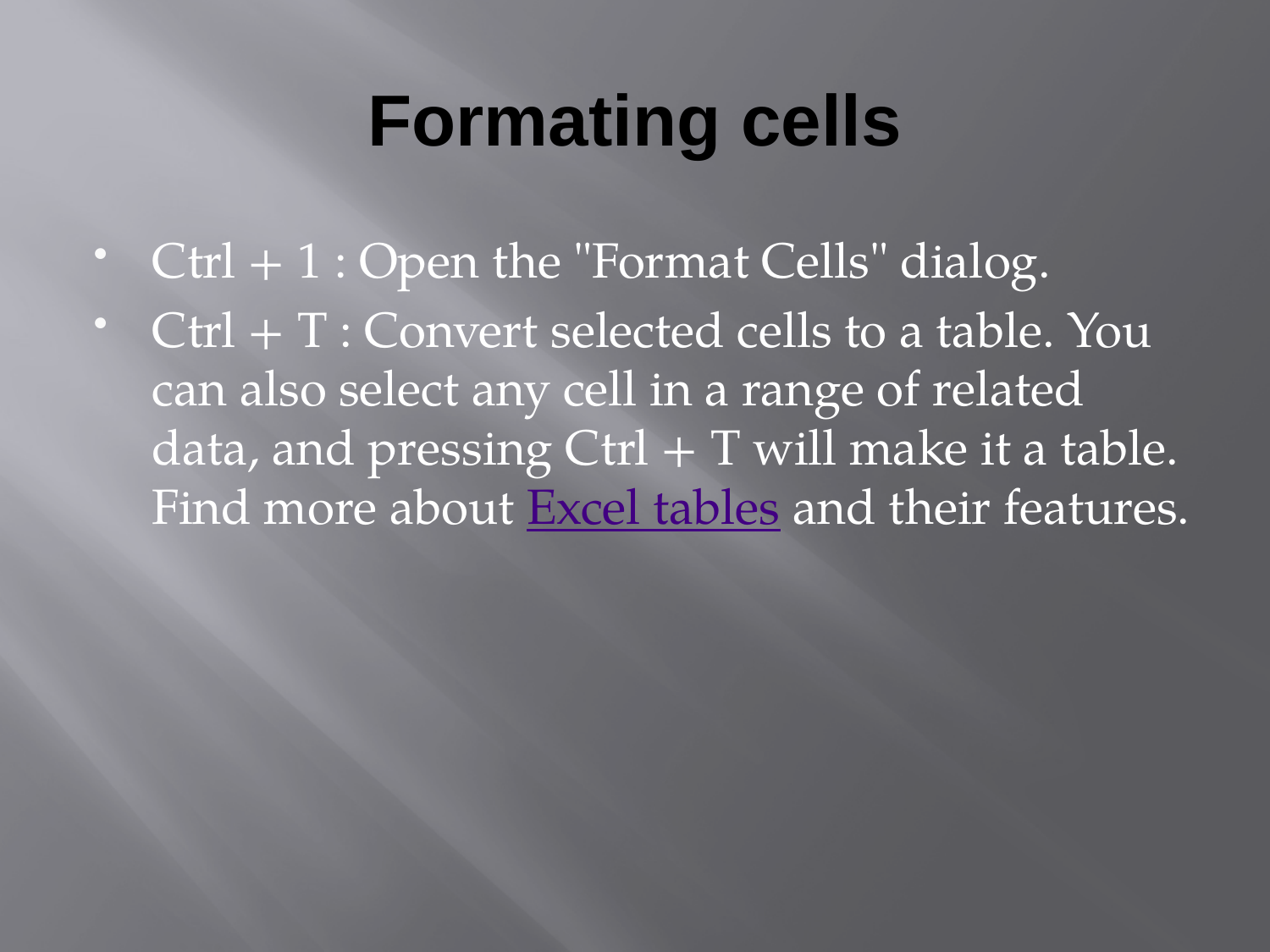

# Formating cells
Ctrl + 1 : Open the "Format Cells" dialog.
Ctrl + T : Convert selected cells to a table. You can also select any cell in a range of related data, and pressing Ctrl + T will make it a table. 
Find more about Excel tables and their features.